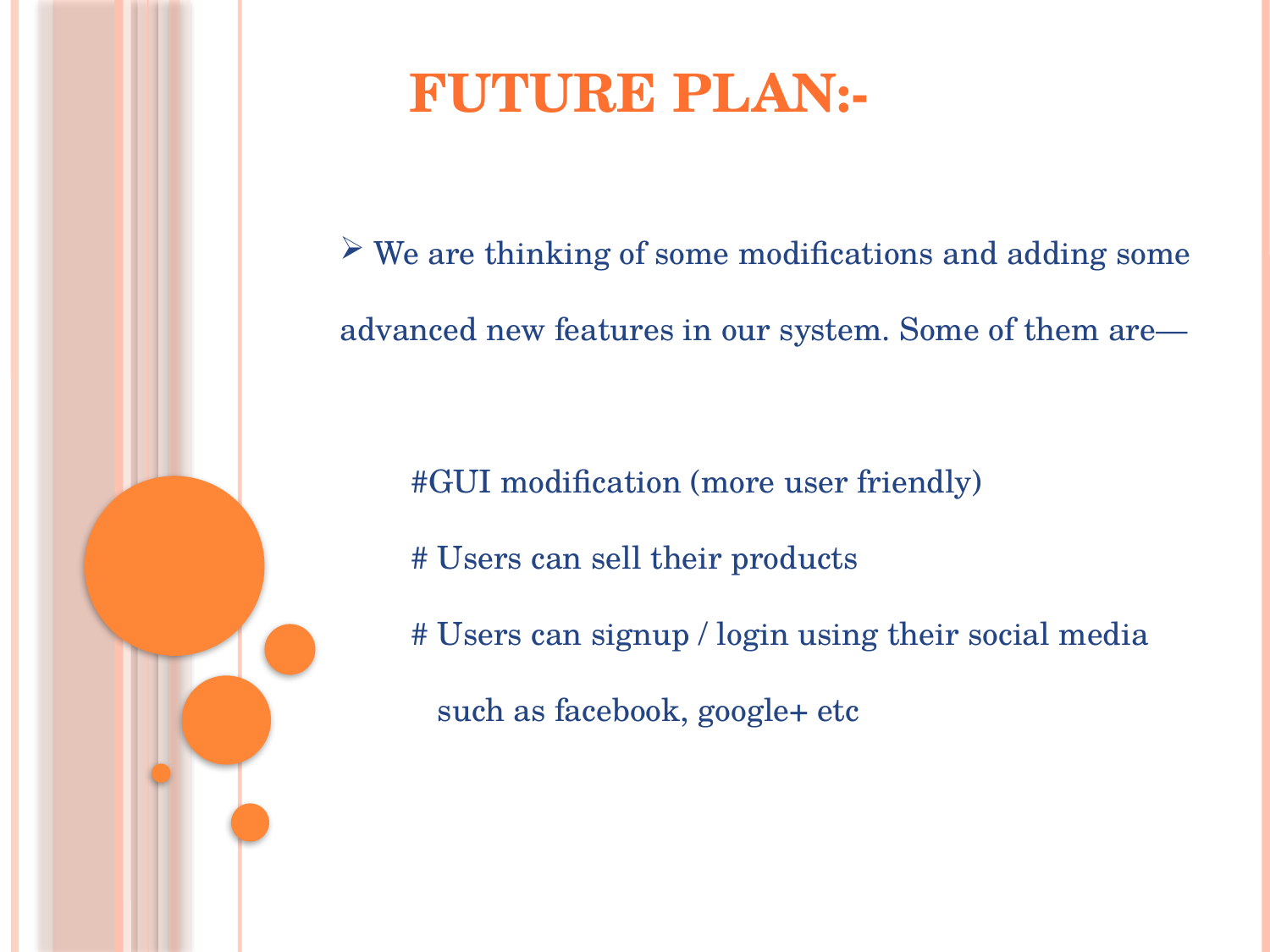

# Future plan:-
 We are thinking of some modifications and adding some advanced new features in our system. Some of them are—

        #GUI modification (more user friendly)
        # Users can sell their products
        # Users can signup / login using their social media
           such as facebook, google+ etc